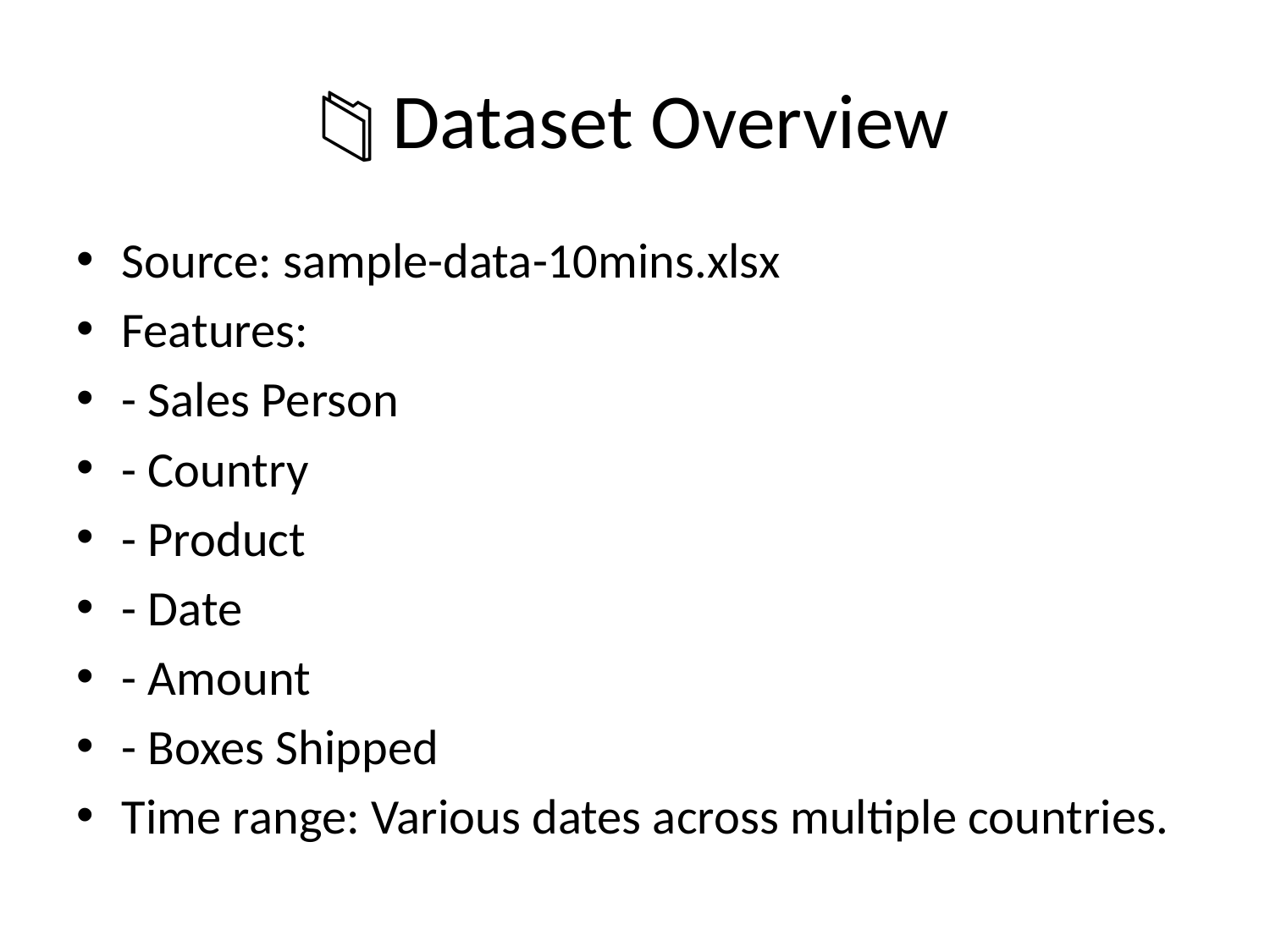

# 📁 Dataset Overview
Source: sample-data-10mins.xlsx
Features:
- Sales Person
- Country
- Product
- Date
- Amount
- Boxes Shipped
Time range: Various dates across multiple countries.